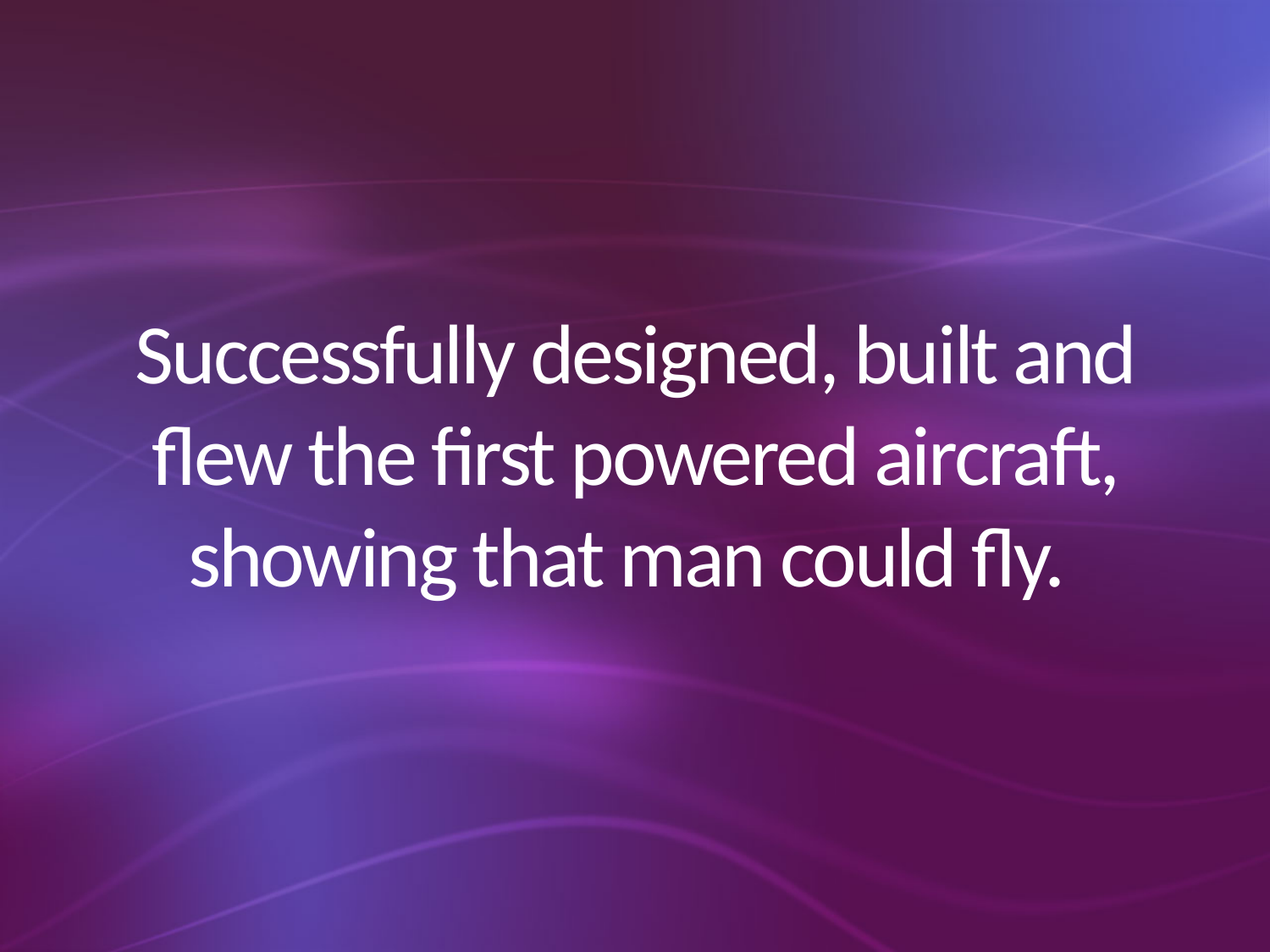

# Successfully designed, built and flew the first powered aircraft, showing that man could fly.